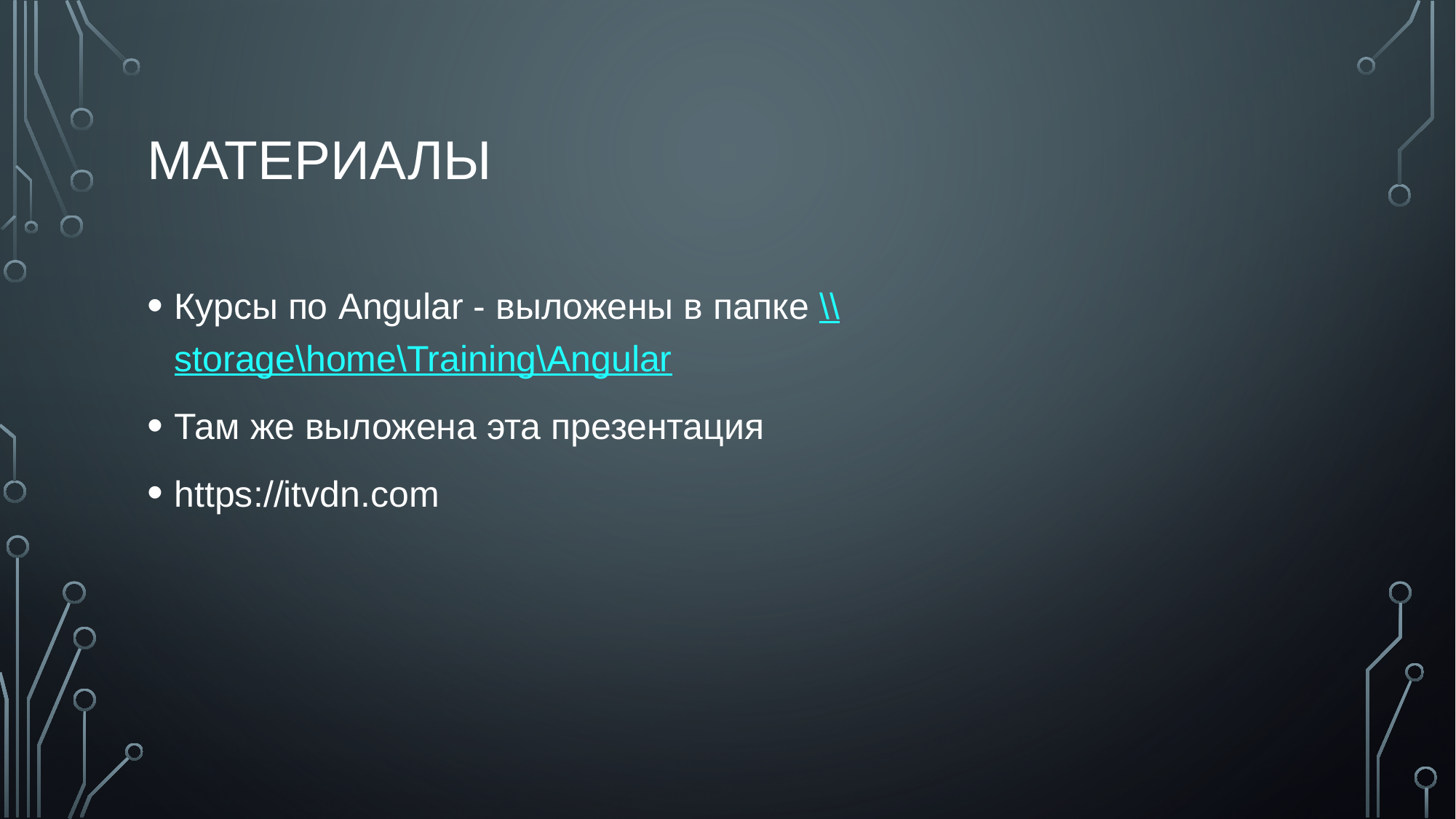

# МАТЕРИАЛЫ
Курсы по Angular - выложены в папке \\storage\home\Training\Angular
Там же выложена эта презентация
https://itvdn.com